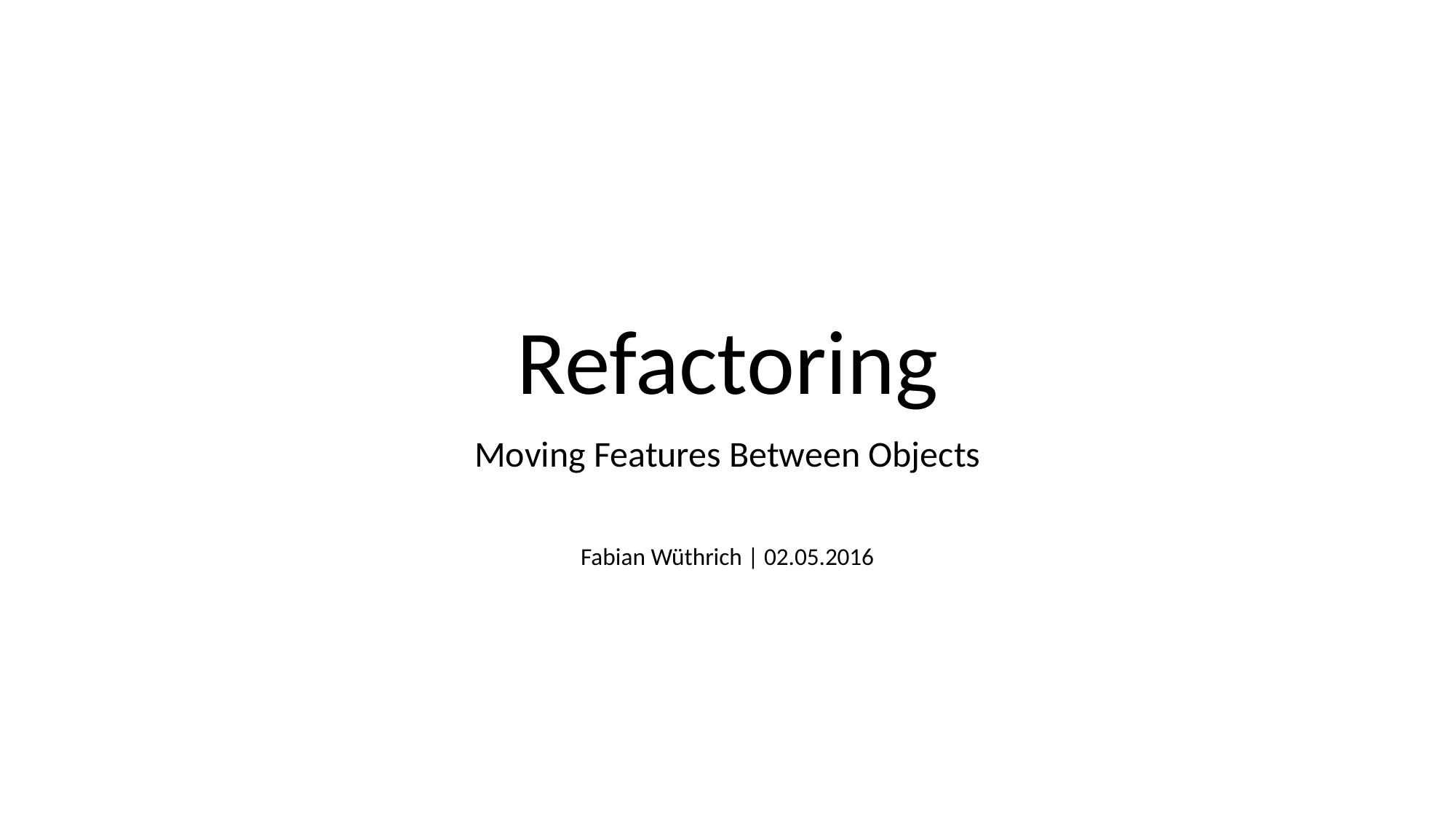

# Refactoring
Moving Features Between Objects

Fabian Wüthrich | 02.05.2016